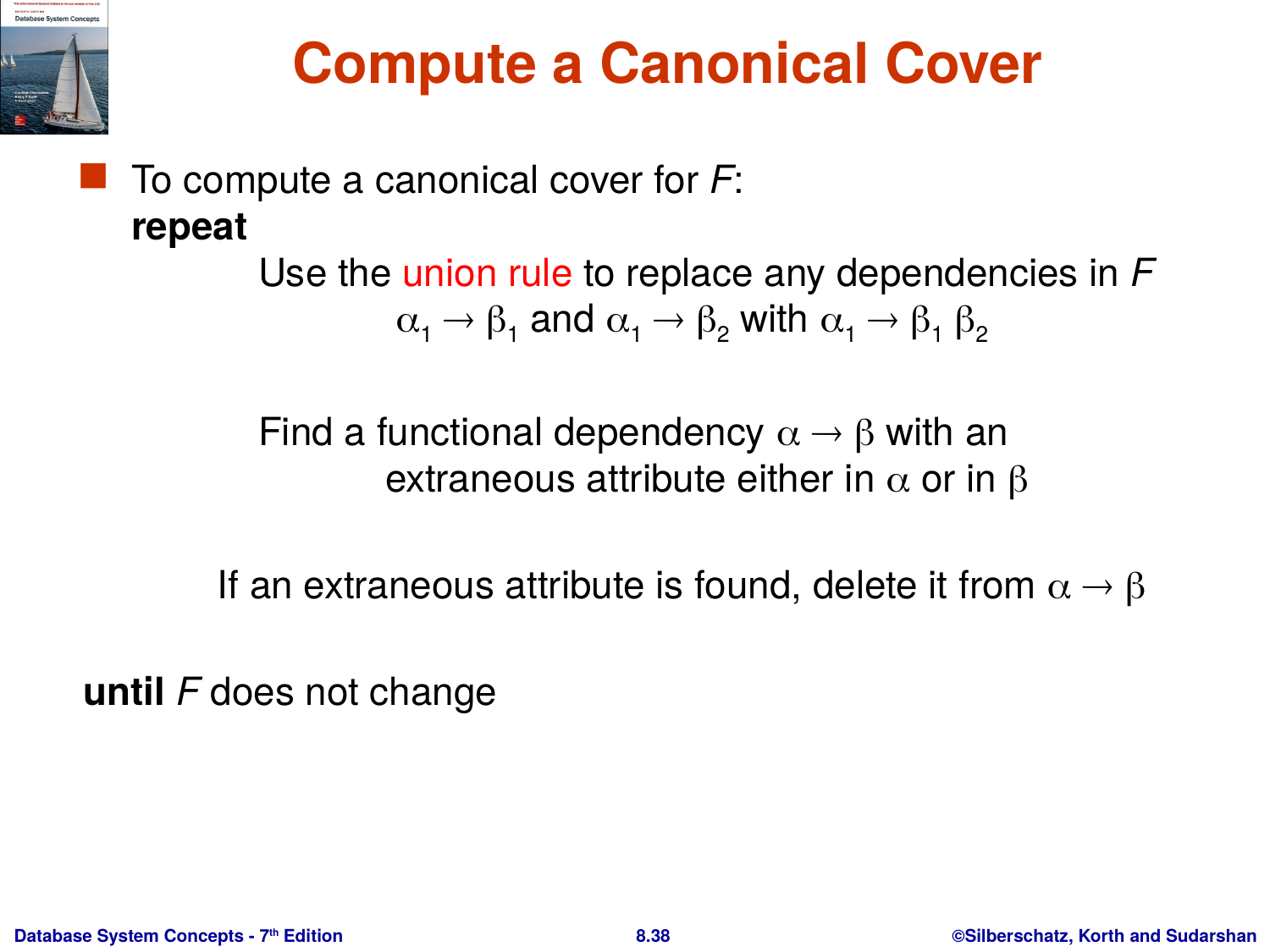

# Compute a Canonical Cover
To compute a canonical cover for F:
repeat
	Use the union rule to replace any dependencies in F
		 α1 → β1 and α1 → β2 with α1 → β1 β2
     	Find a functional dependency α → β with an
		extraneous attribute either in α or in β
        If an extraneous attribute is found, delete it from α → β
until F does not change